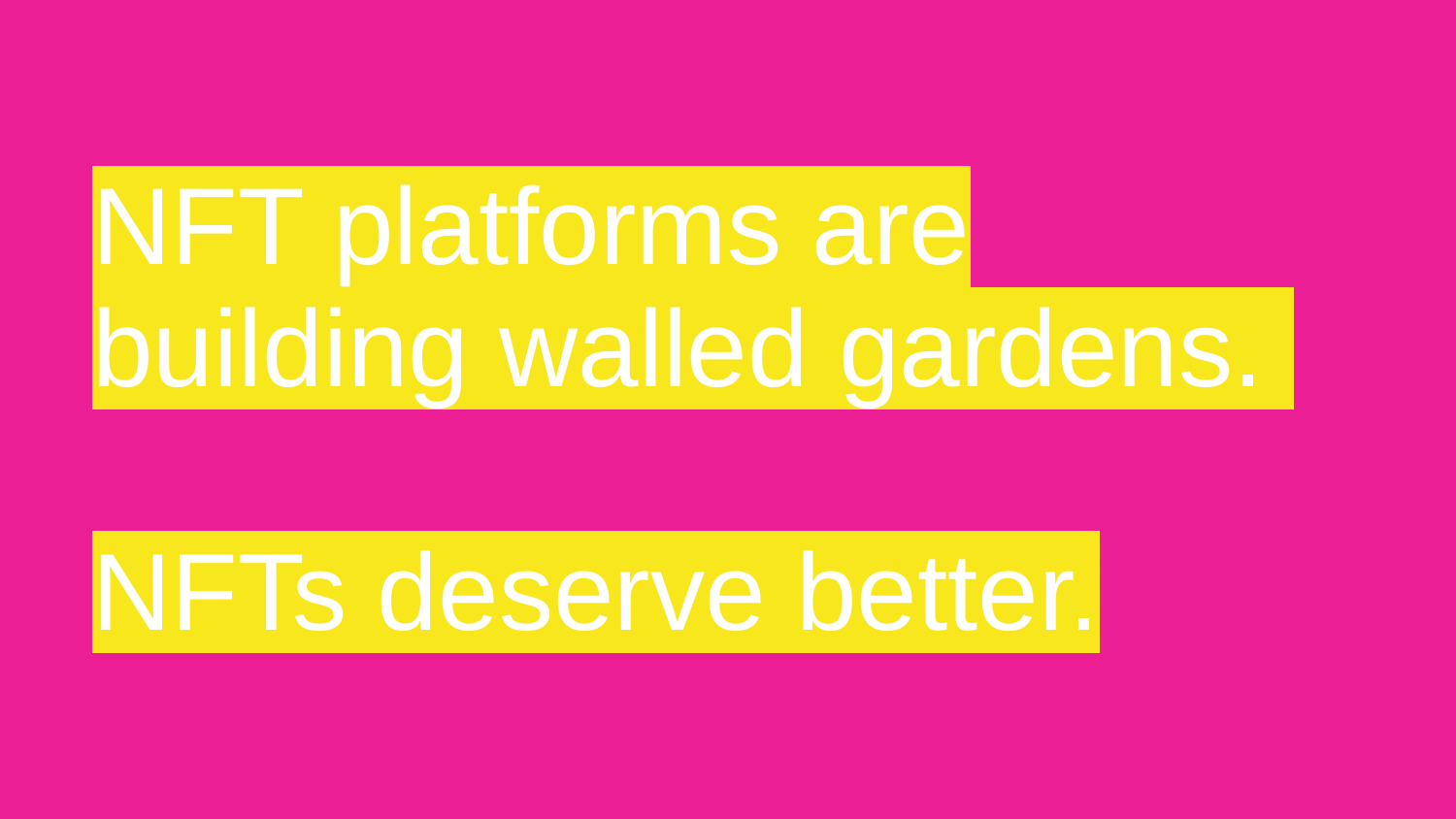

# NFT platforms are building walled gardens.
NFTs deserve better.